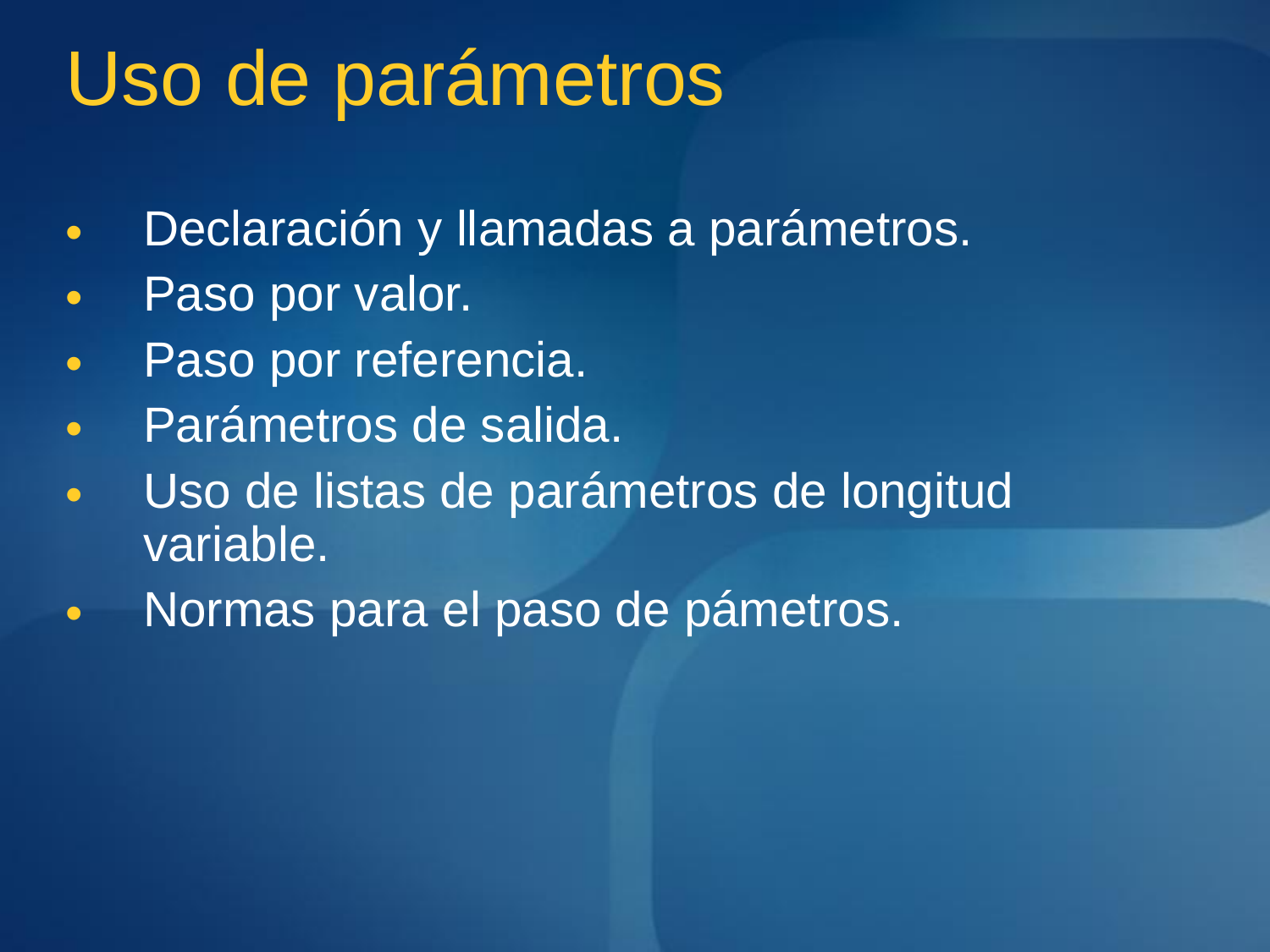

# Uso de parámetros
Declaración y llamadas a parámetros.
Paso por valor.
Paso por referencia.
Parámetros de salida.
Uso de listas de parámetros de longitud variable.
Normas para el paso de pámetros.